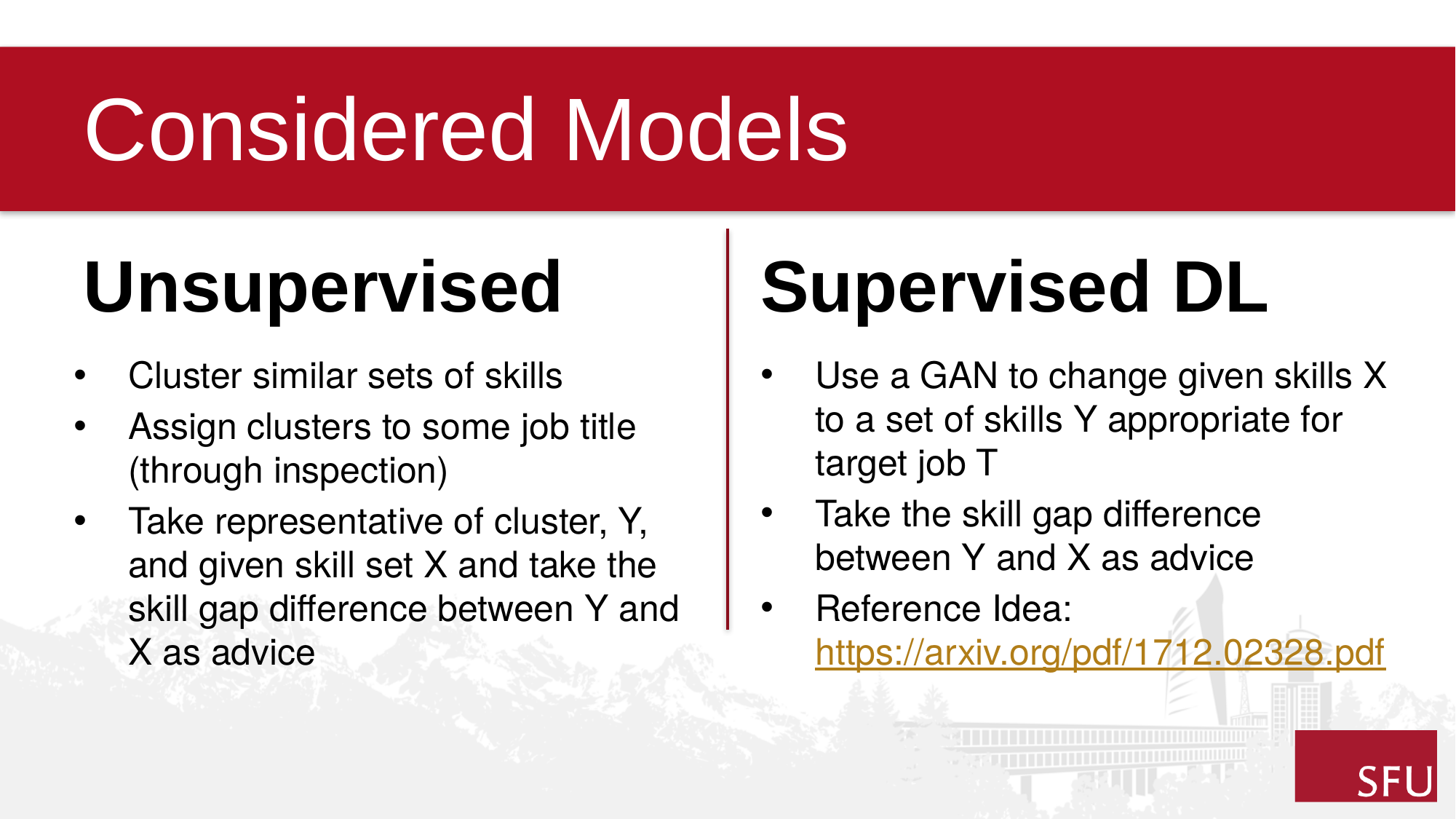

# Considered Models
Unsupervised
Supervised DL
Use a GAN to change given skills X to a set of skills Y appropriate for target job T
Take the skill gap difference between Y and X as advice
Reference Idea: https://arxiv.org/pdf/1712.02328.pdf

Cluster similar sets of skills
Assign clusters to some job title (through inspection)
Take representative of cluster, Y, and given skill set X and take the skill gap difference between Y and X as advice